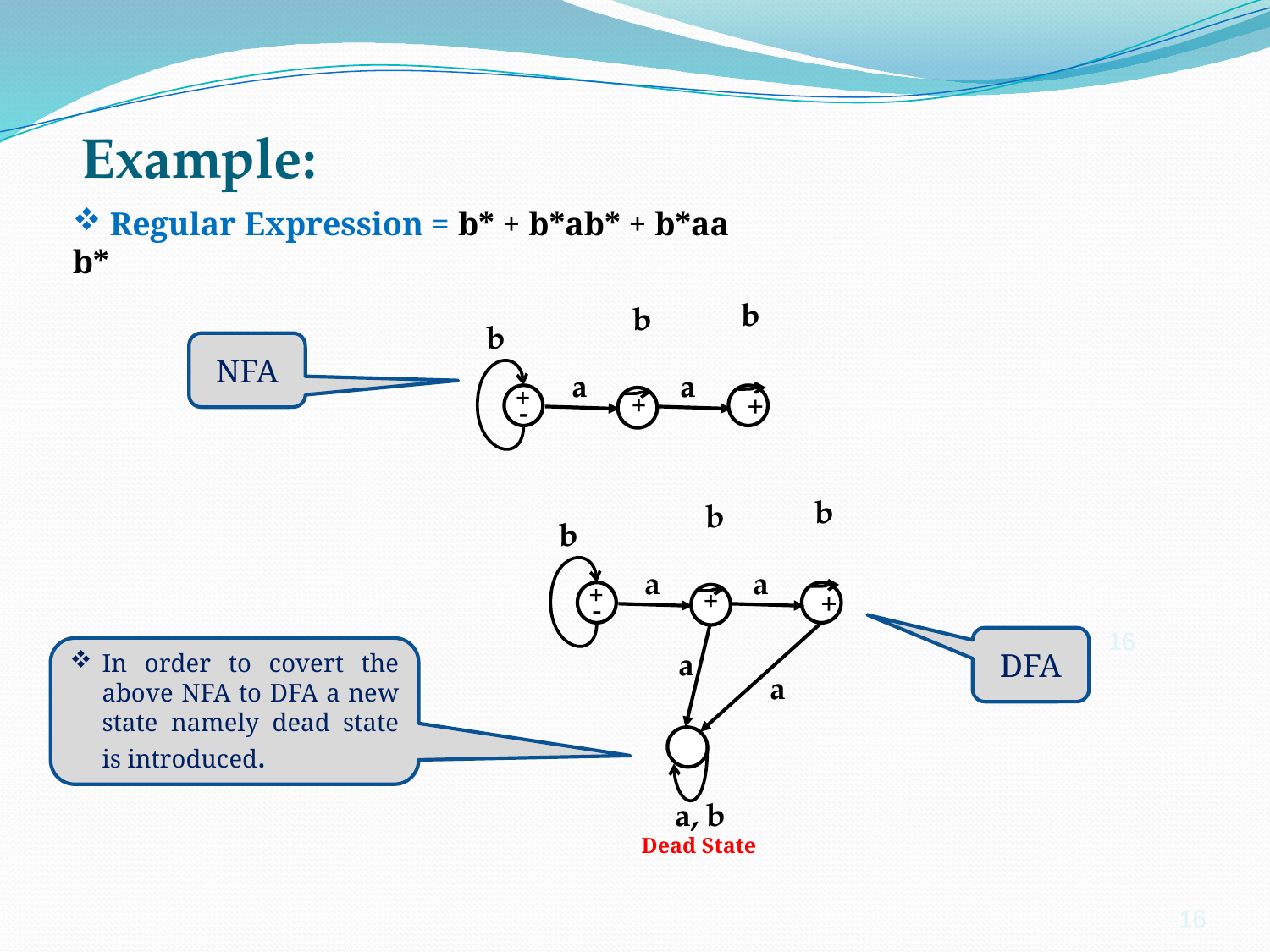

# Example:
 Regular Expression = b* + b*ab* + b*aa b*
 b
 b
 b
NFA
 a
 a
+

+

+

-

 b
 b
 b
 a
 a
+

+

+

-

16
DFA
 a
In order to covert the above NFA to DFA a new state namely dead state is introduced.
 a

 a, b
Dead State
16